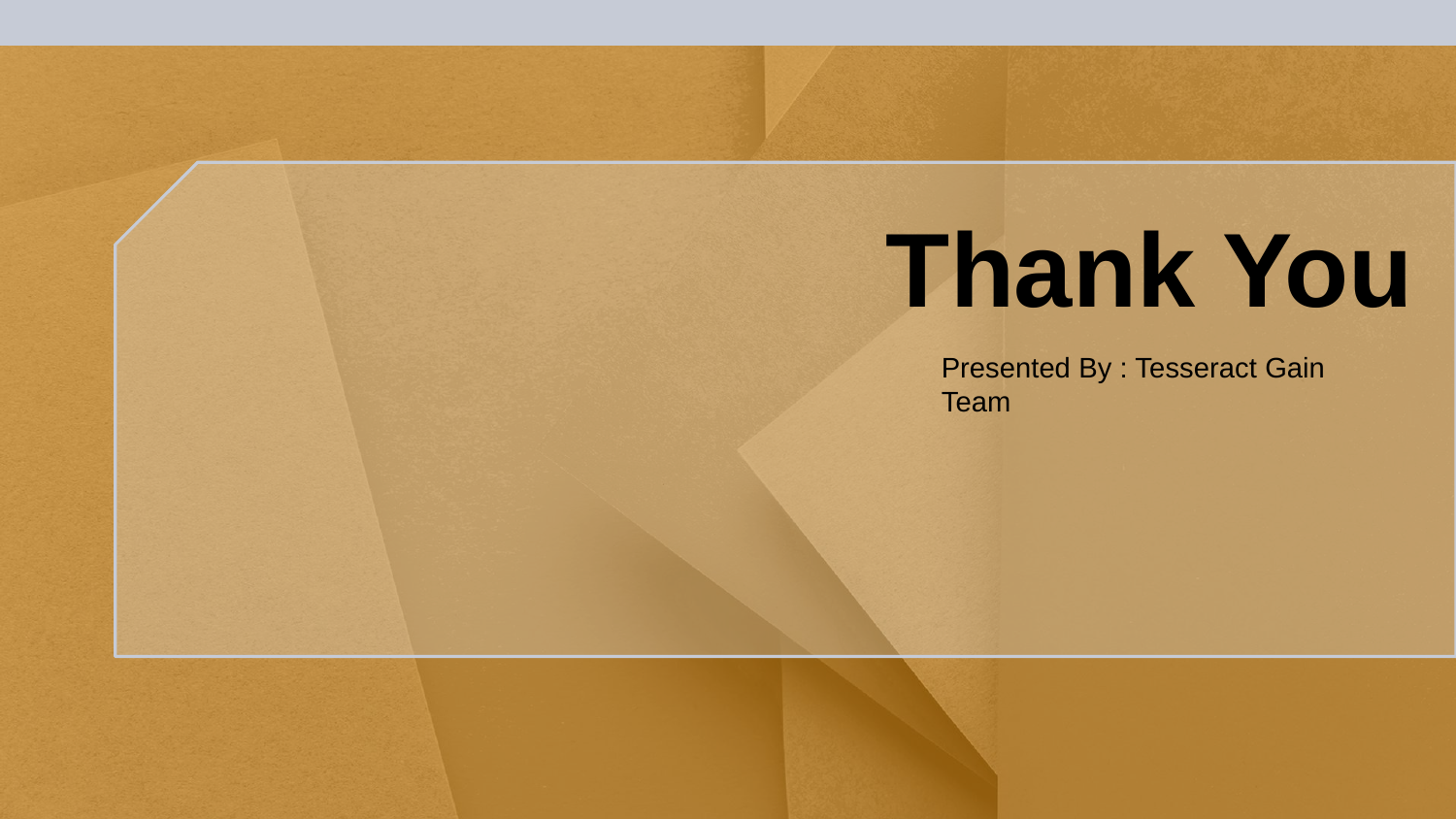

Thank You
Presented By : Tesseract Gain Team